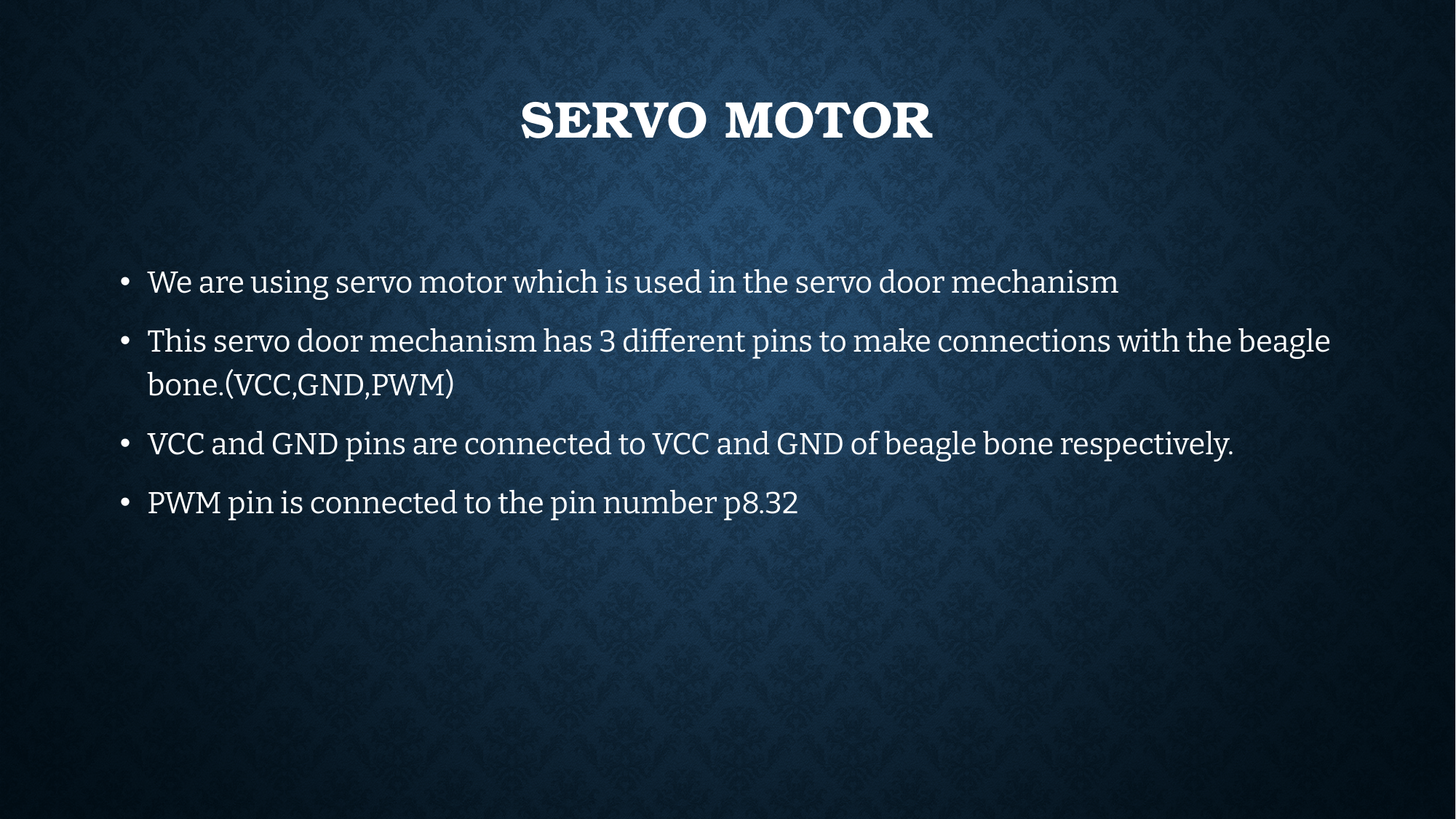

# SERVO MOTOR
We are using servo motor which is used in the servo door mechanism
This servo door mechanism has 3 different pins to make connections with the beagle bone.(VCC,GND,PWM)
VCC and GND pins are connected to VCC and GND of beagle bone respectively.
PWM pin is connected to the pin number p8.32